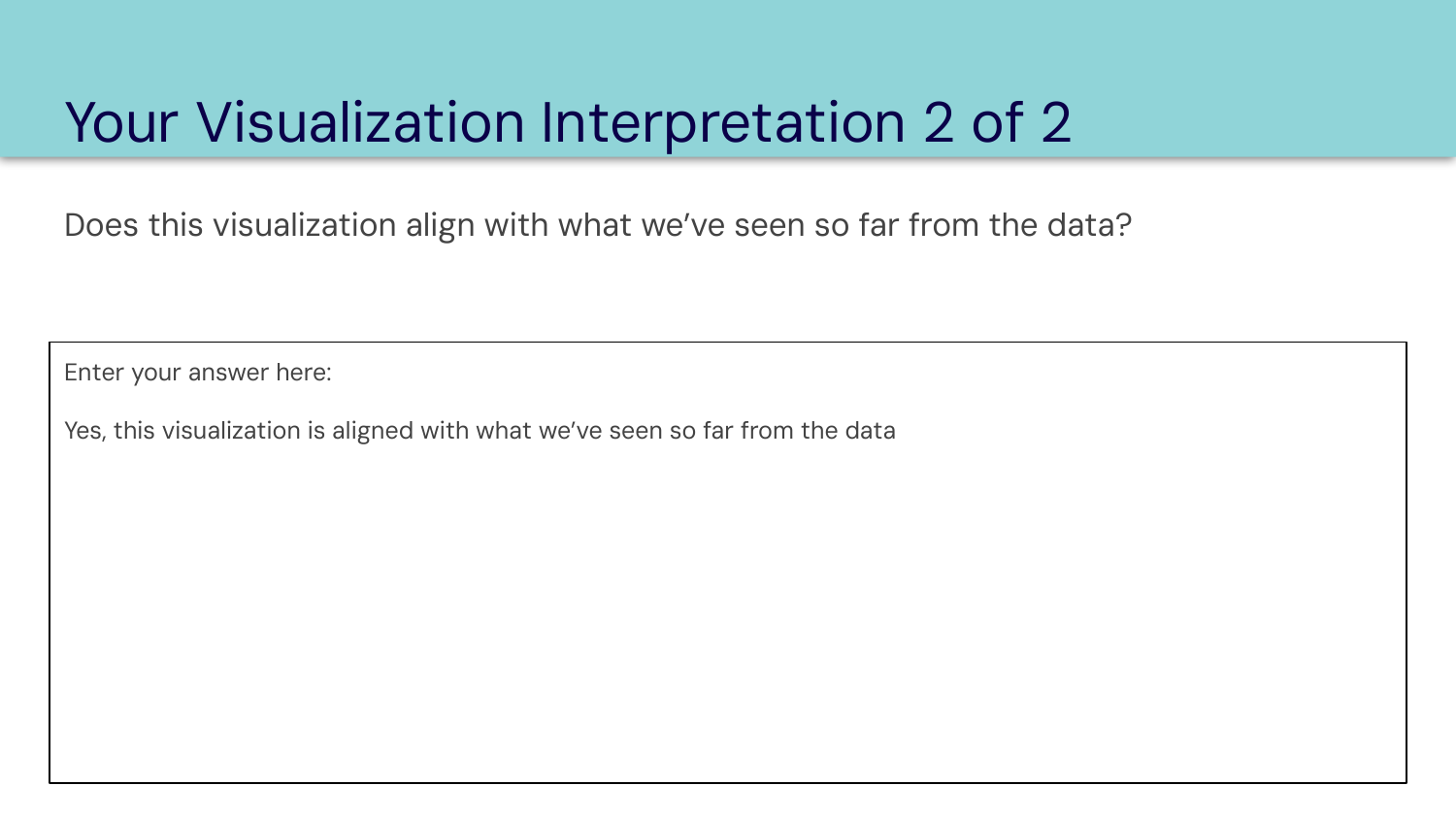

# Your Visualization Interpretation 2 of 2
Does this visualization align with what we’ve seen so far from the data?
Enter your answer here:

Yes, this visualization is aligned with what we’ve seen so far from the data